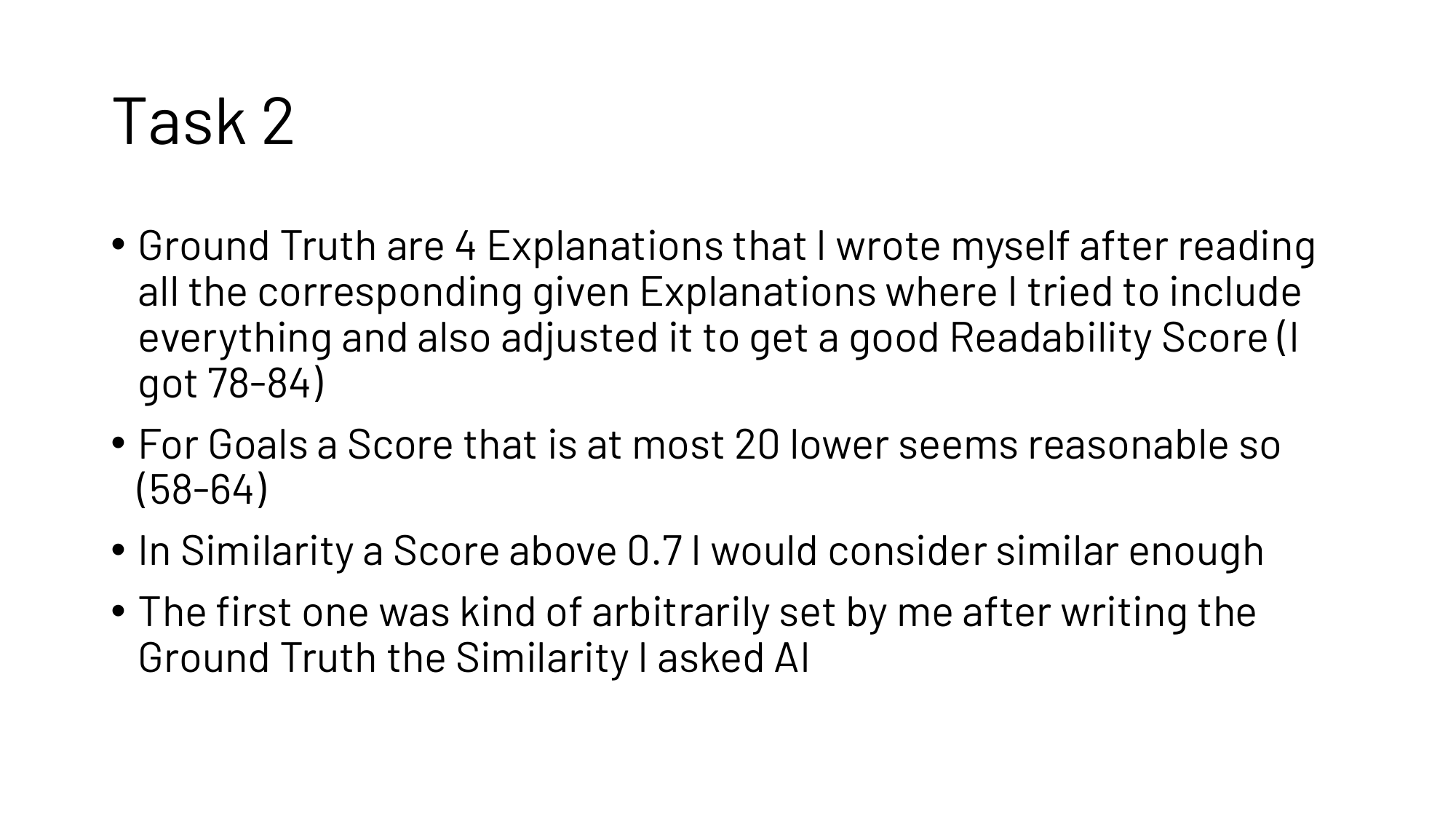

# Task 2
Ground Truth are 4 Explanations that I wrote myself after reading all the corresponding given Explanations where I tried to include everything and also adjusted it to get a good Readability Score (I got 78-84)
For Goals a Score that is at most 20 lower seems reasonable so (58-64)
In Similarity a Score above 0.7 I would consider similar enough
The first one was kind of arbitrarily set by me after writing the Ground Truth the Similarity I asked AI